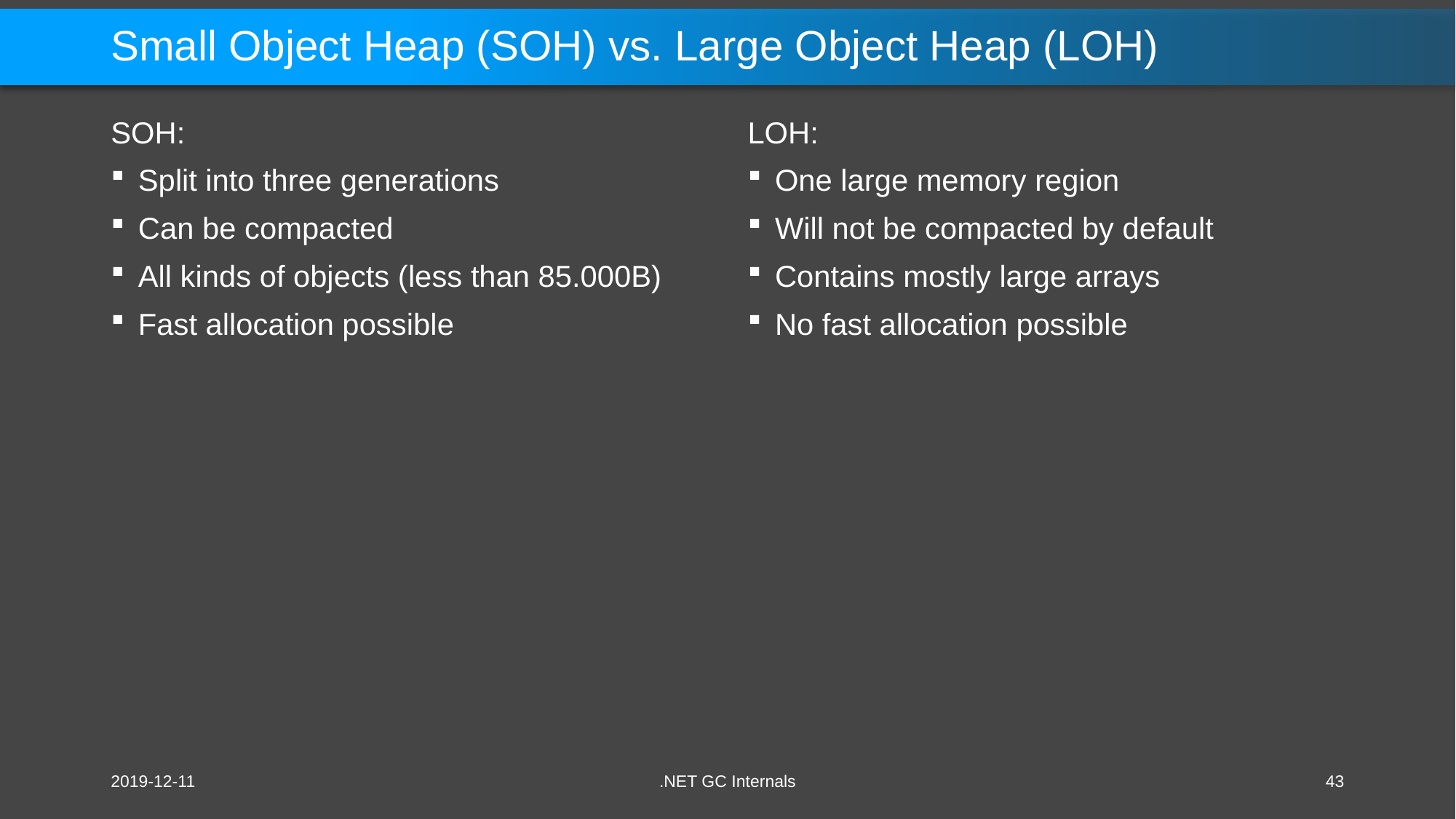

# Small Object Heap (SOH) vs. Large Object Heap (LOH)
SOH:
Split into three generations
Can be compacted
All kinds of objects (less than 85.000B)
Fast allocation possible
LOH:
One large memory region
Will not be compacted by default
Contains mostly large arrays
No fast allocation possible
2019-12-11
.NET GC Internals
43